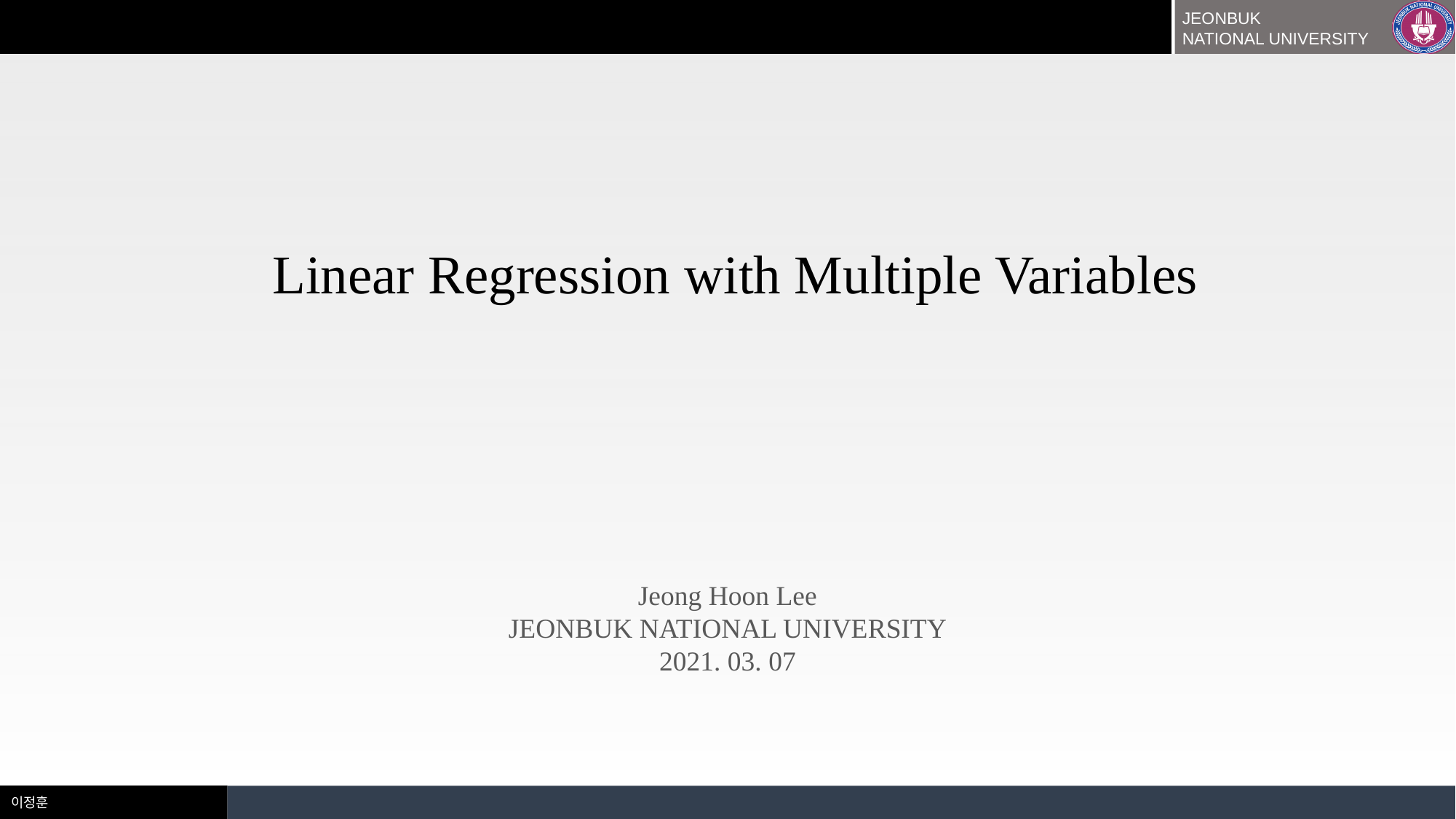

Linear Regression with Multiple Variables
Jeong Hoon Lee
JEONBUK NATIONAL UNIVERSITY
2021. 03. 07